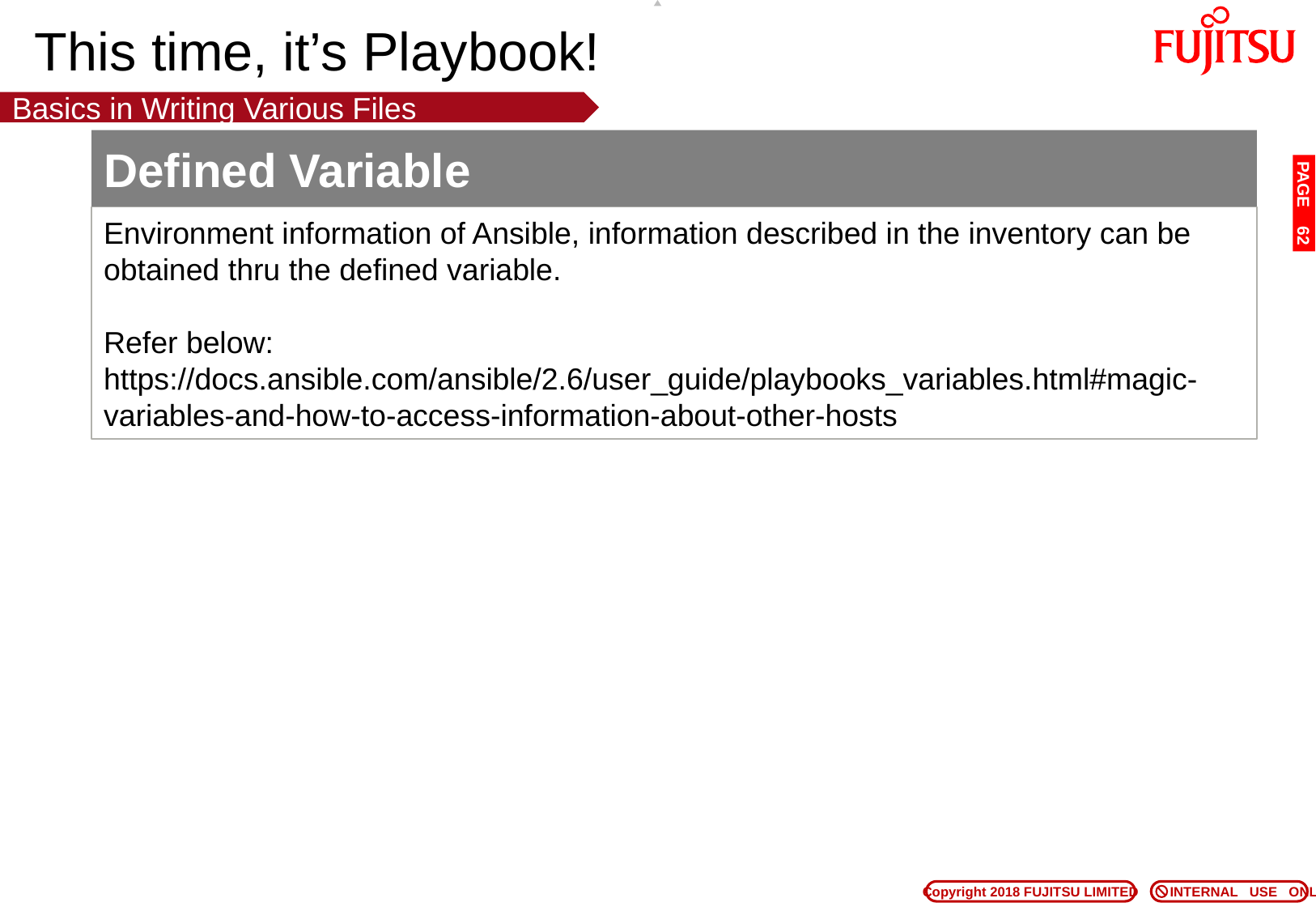

# This time, it’s Playbook!
Basics in Writing Various Files
Defined Variable
PAGE    62
Environment information of Ansible, information described in the inventory can be obtained thru the defined variable.

Refer below:
https://docs.ansible.com/ansible/2.6/user_guide/playbooks_variables.html#magic-variables-and-how-to-access-information-about-other-hosts